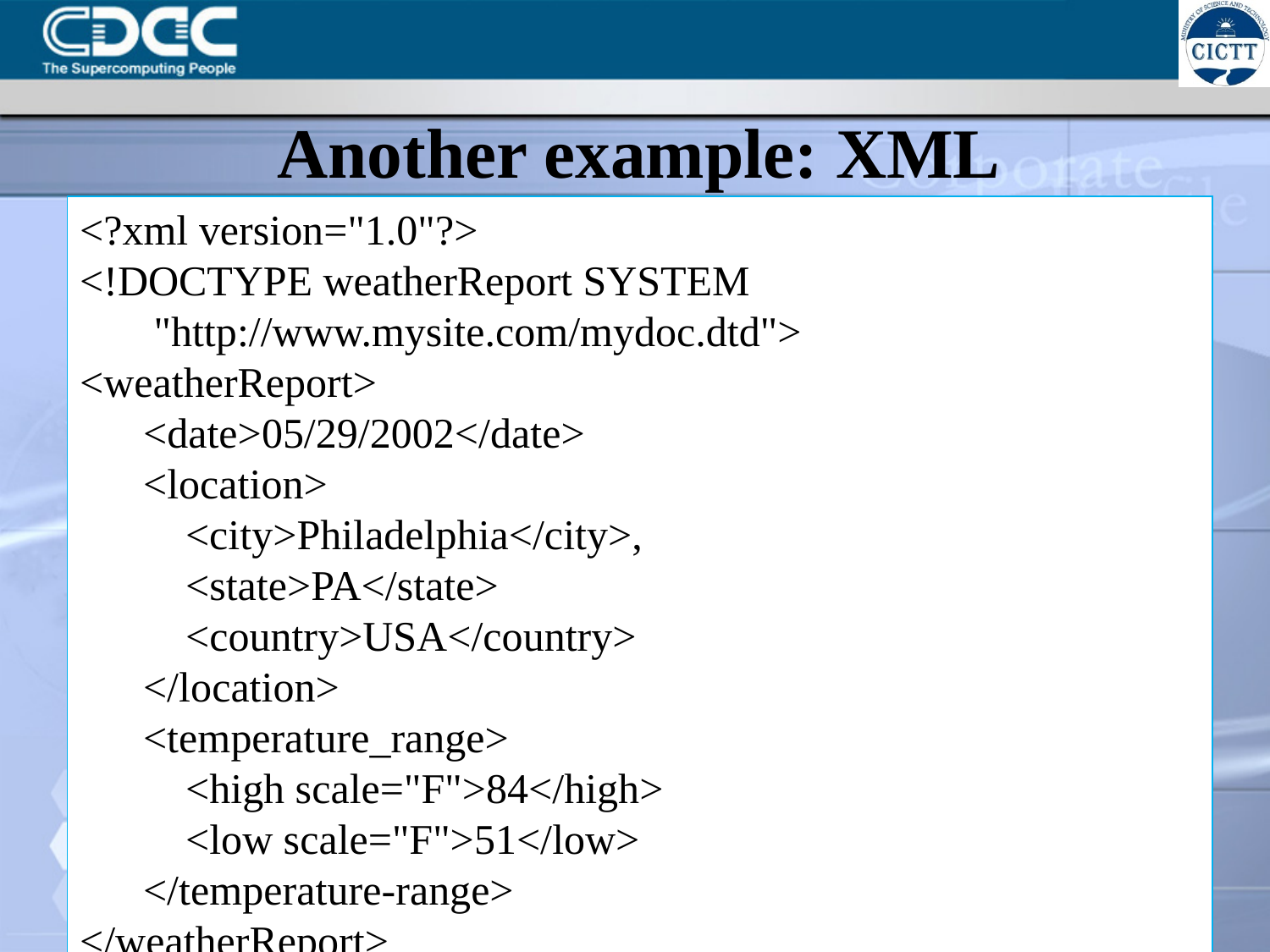

# Another example: XML
<?xml version="1.0"?>
<!DOCTYPE weatherReport SYSTEM
       "http://www.mysite.com/mydoc.dtd">
<weatherReport>
      <date>05/29/2002</date>
      <location>
          <city>Philadelphia</city>,
          <state>PA</state>
          <country>USA</country>
      </location>
      <temperature_range>
          <high scale="F">84</high>
          <low scale="F">51</low>
      </temperature-range>
</weatherReport>